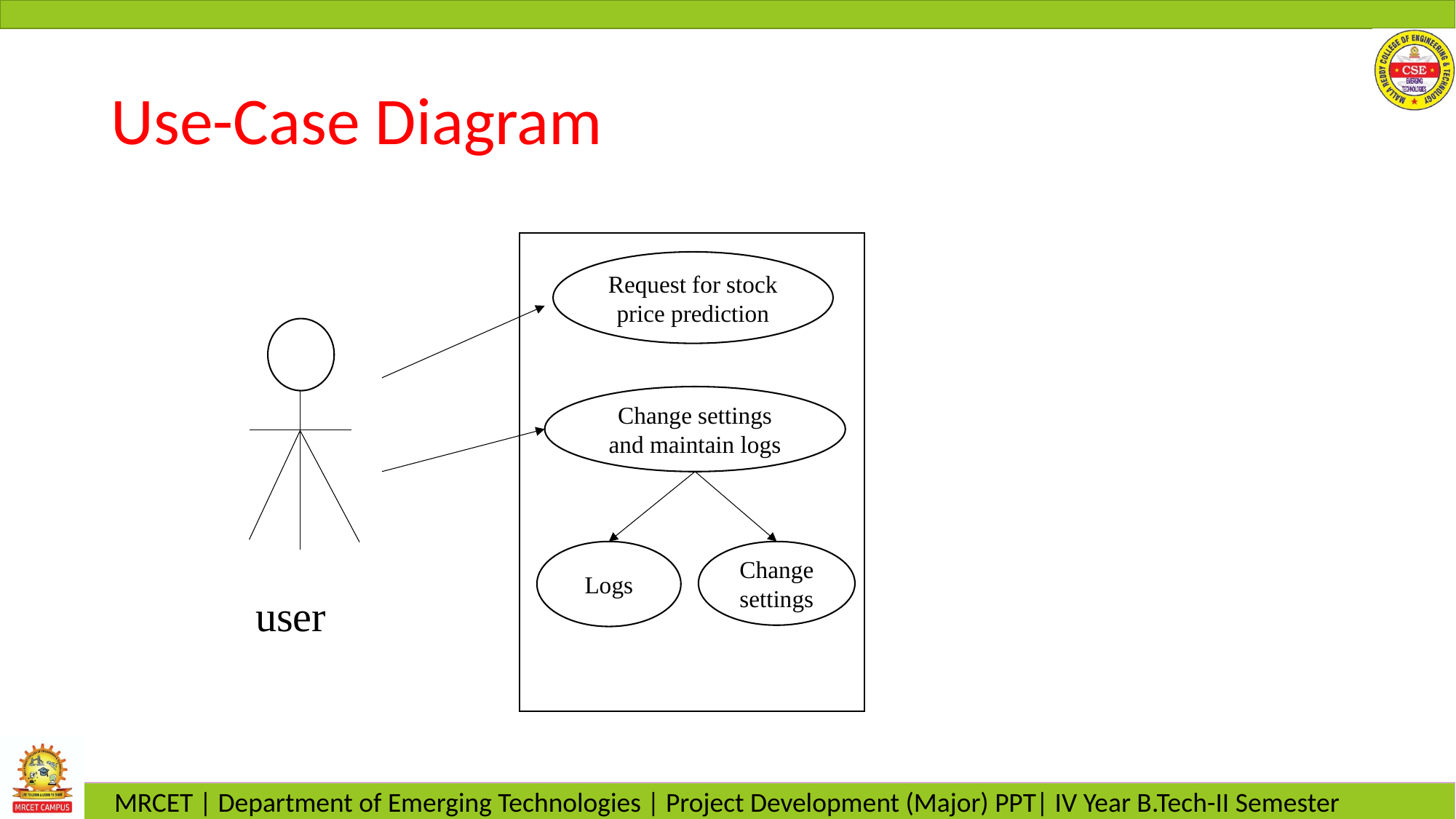

# Use-Case Diagram

               user

Request for stock price prediction

Change settings and maintain logs
Logs
Change settings